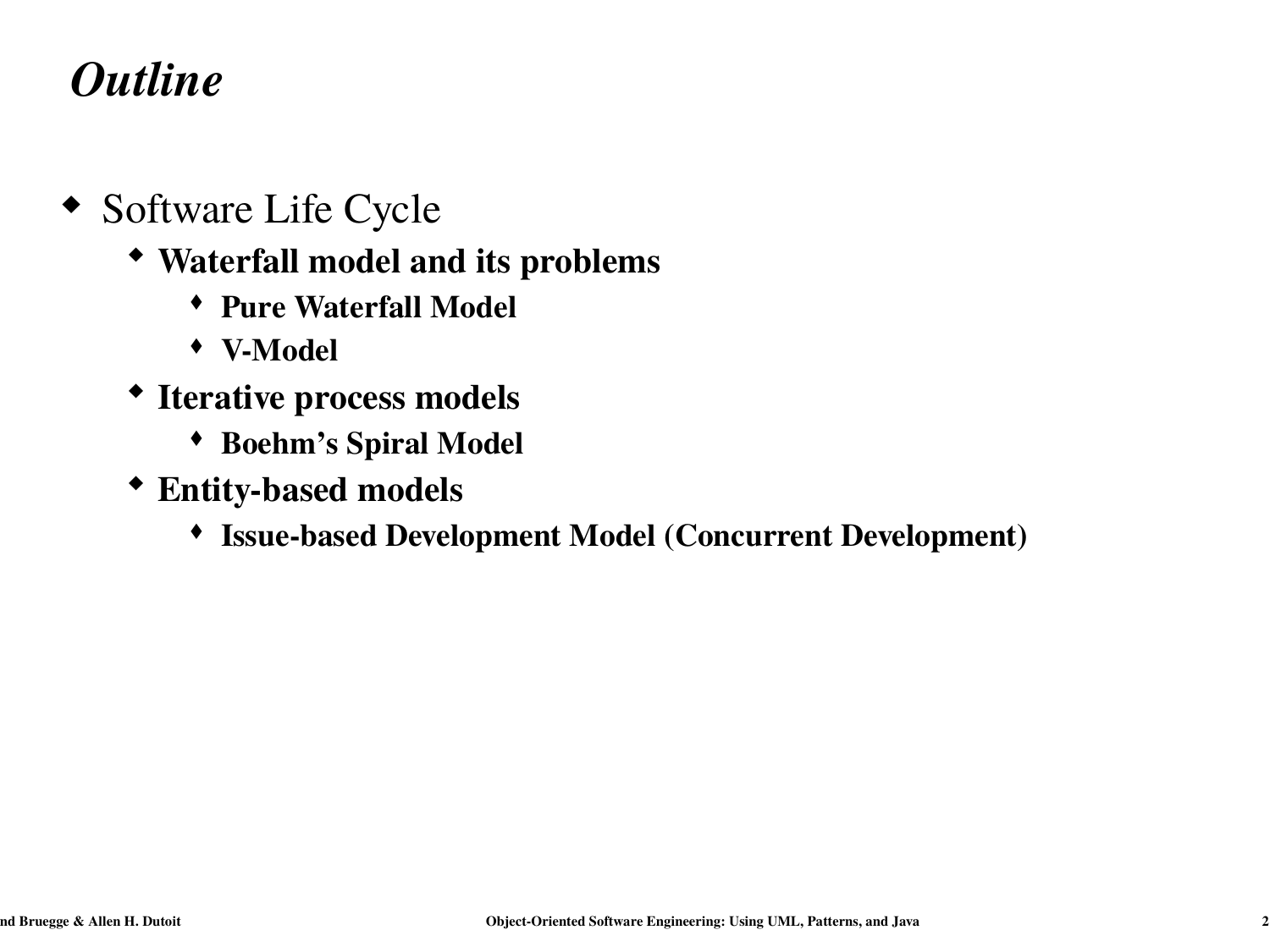

# Outline
Software Life Cycle
Waterfall model and its problems
Pure Waterfall Model
V-Model
Iterative process models
Boehm’s Spiral Model
Entity-based models
Issue-based Development Model (Concurrent Development)